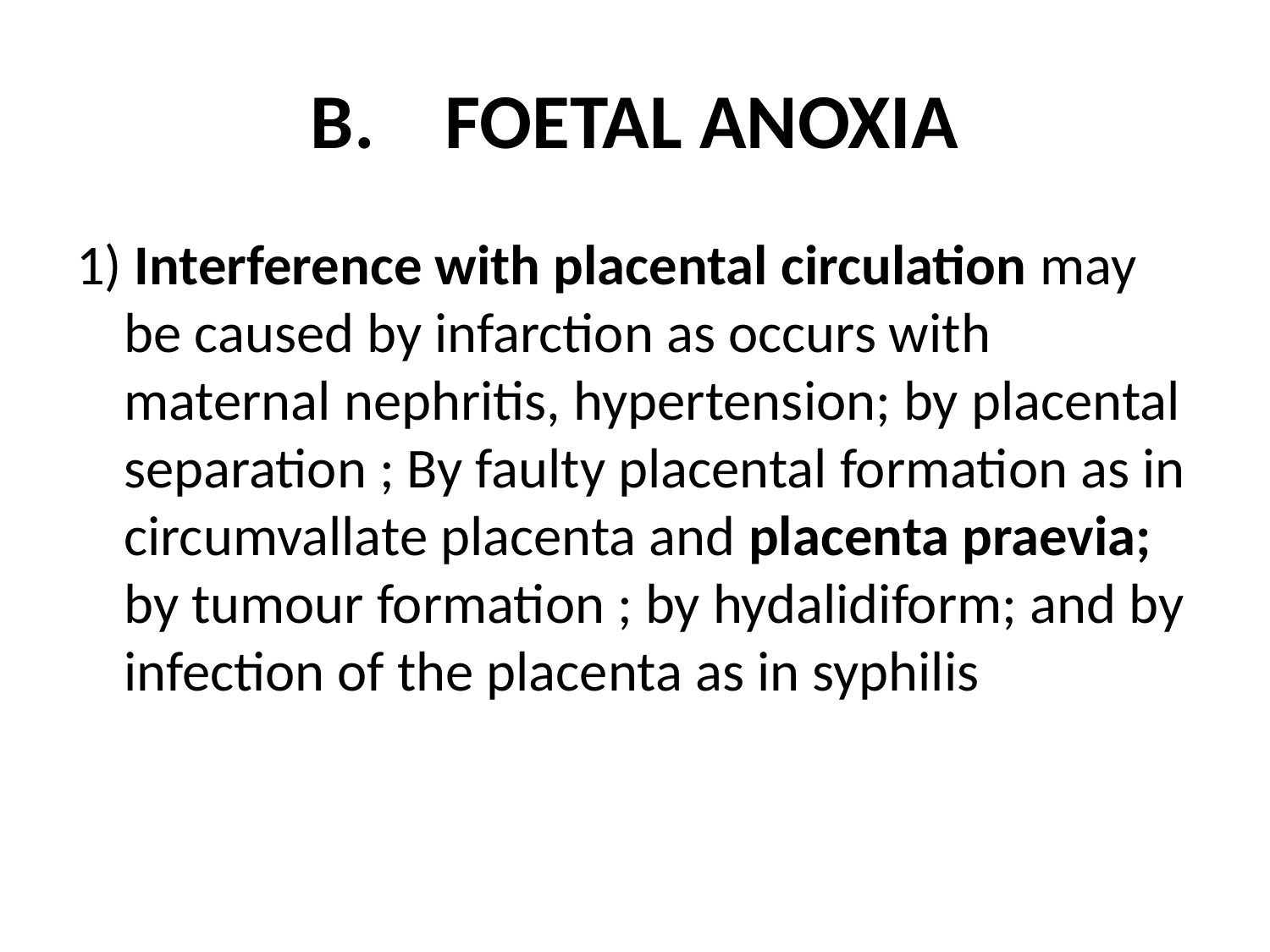

# B.    FOETAL ANOXIA
1) Interference with placental circulation may be caused by infarction as occurs with maternal nephritis, hypertension; by placental separation ; By faulty placental formation as in circumvallate placenta and placenta praevia; by tumour formation ; by hydalidiform; and by infection of the placenta as in syphilis